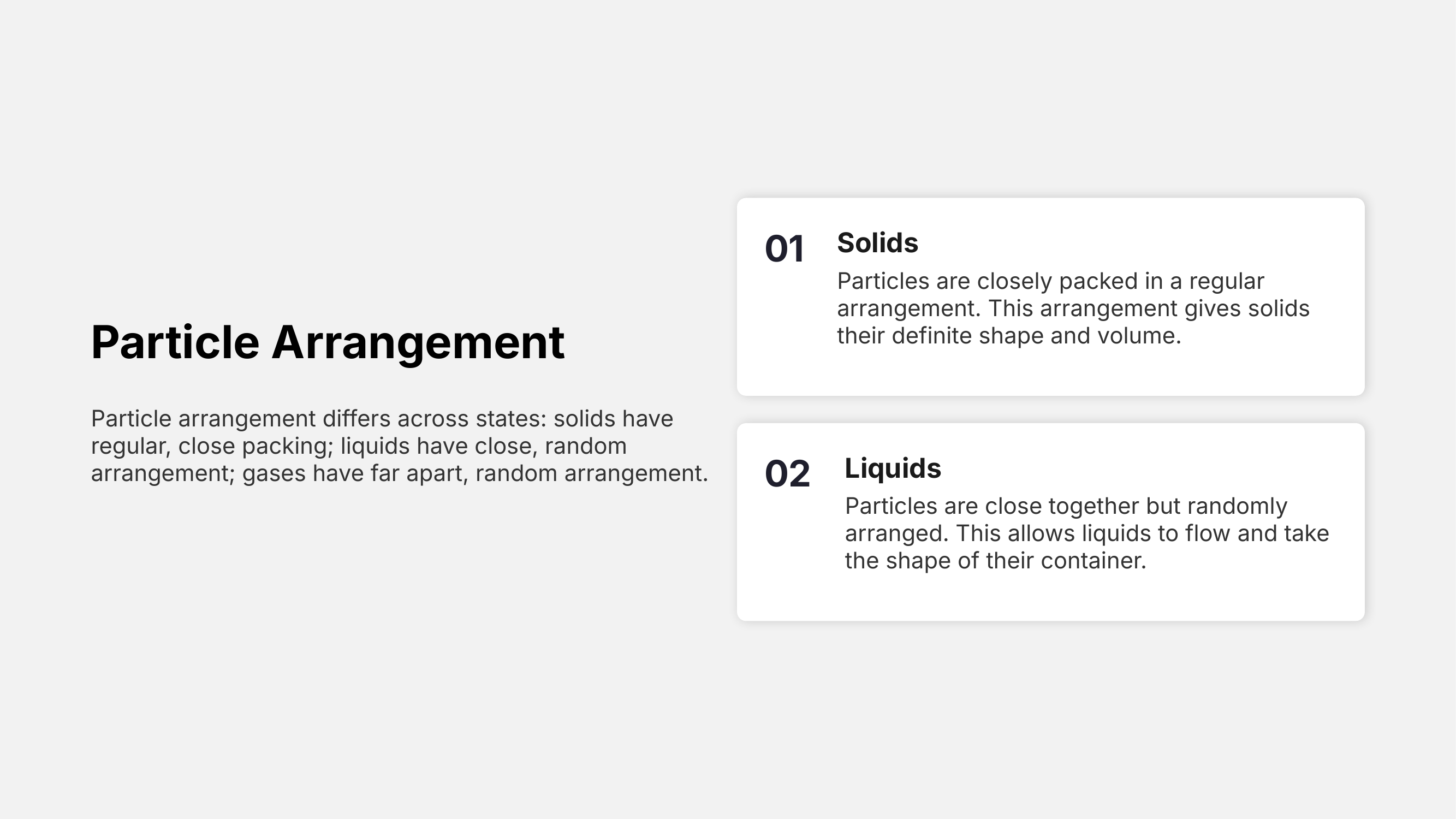

01
Solids
Particles are closely packed in a regular arrangement. This arrangement gives solids their definite shape and volume.
Particle Arrangement
Particle arrangement differs across states: solids have regular, close packing; liquids have close, random arrangement; gases have far apart, random arrangement.

02
Liquids
Particles are close together but randomly arranged. This allows liquids to flow and take the shape of their container.